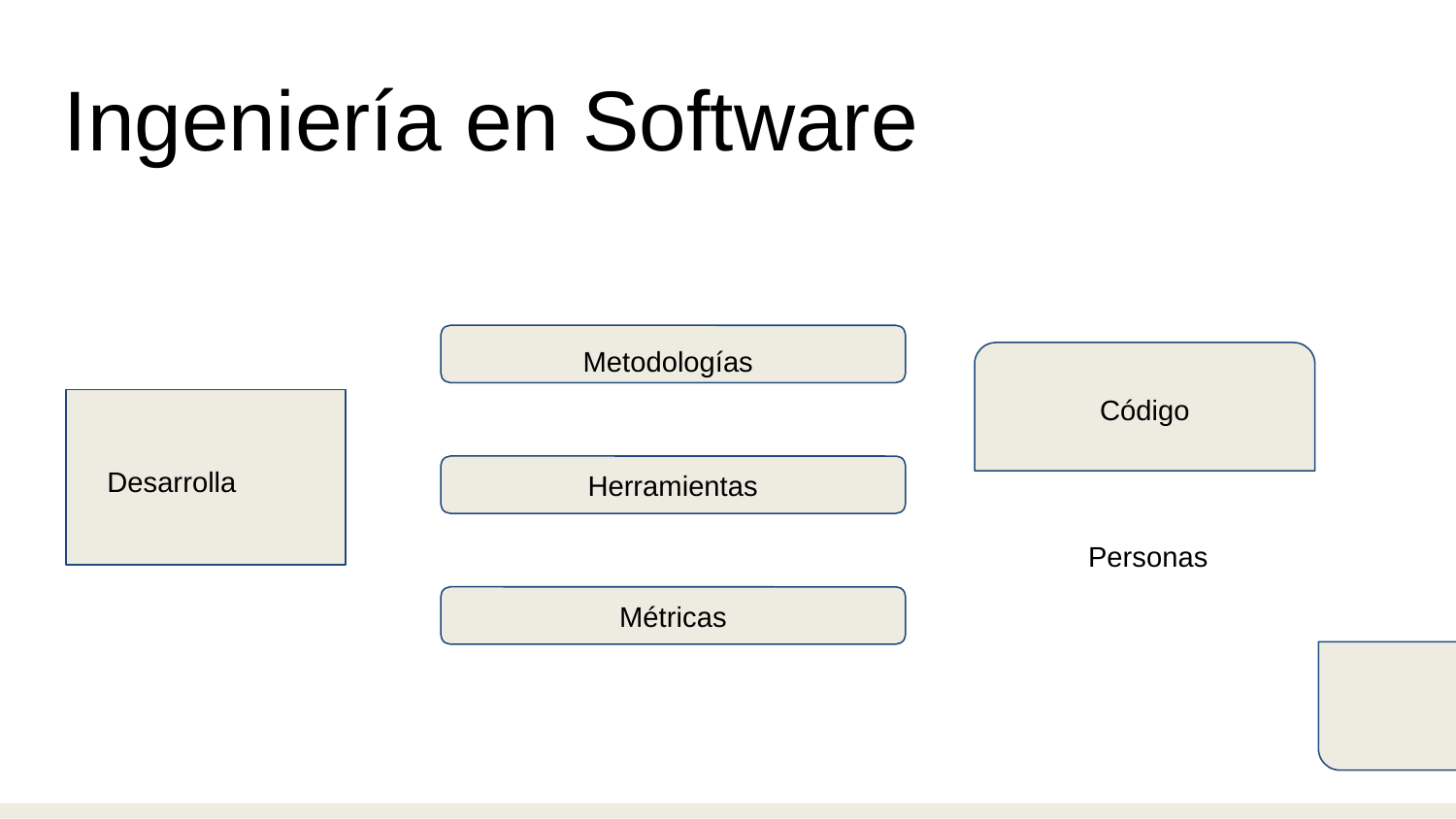

Ingeniería en Software

Metodologías
Código

Desarrolla
Herramientas
Personas
Métricas